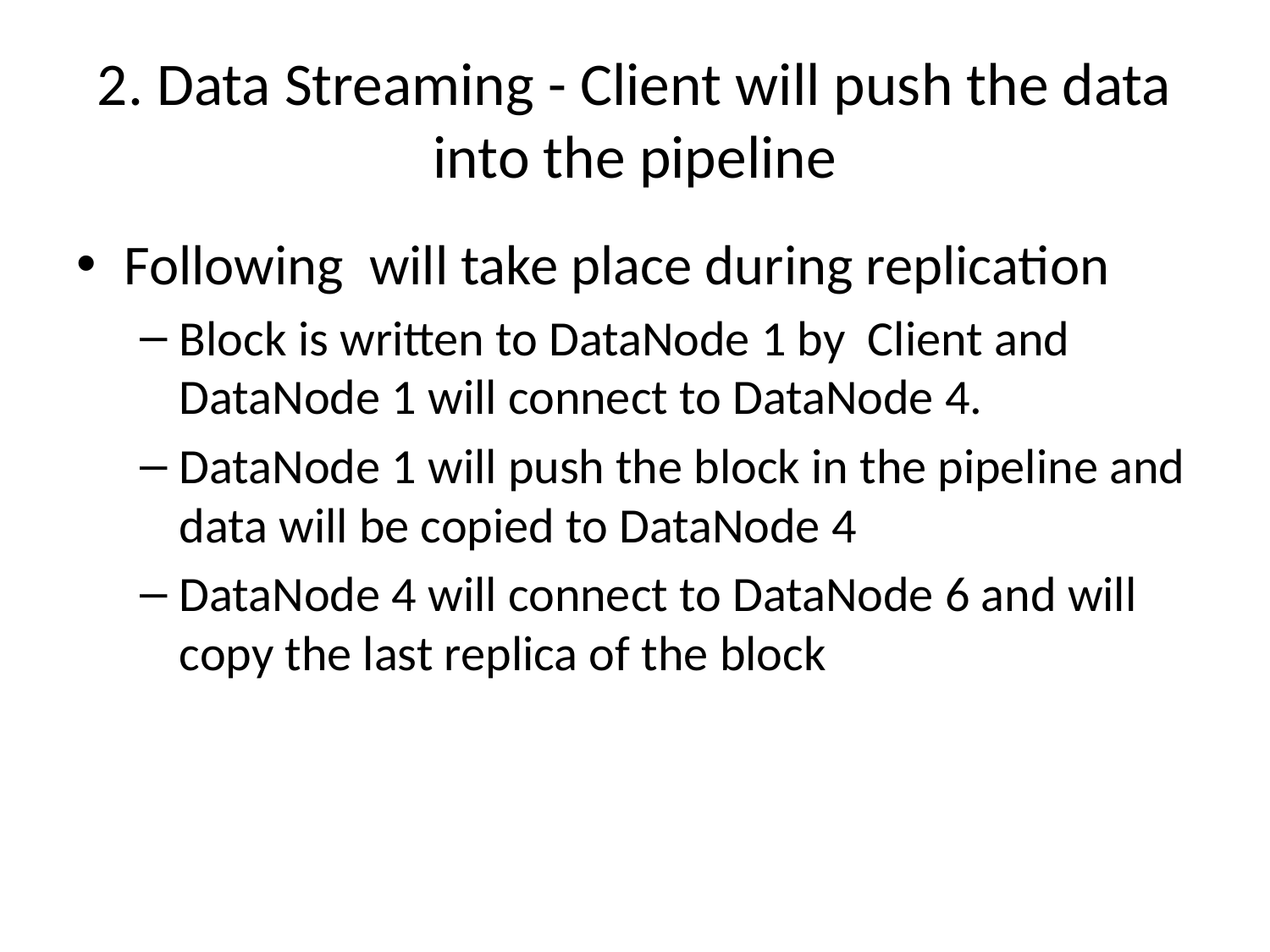

# 2. Data Streaming - Client will push the data into the pipeline
Following  will take place during replication
Block is written to DataNode 1 by  Client and DataNode 1 will connect to DataNode 4.
DataNode 1 will push the block in the pipeline and data will be copied to DataNode 4
DataNode 4 will connect to DataNode 6 and will copy the last replica of the block